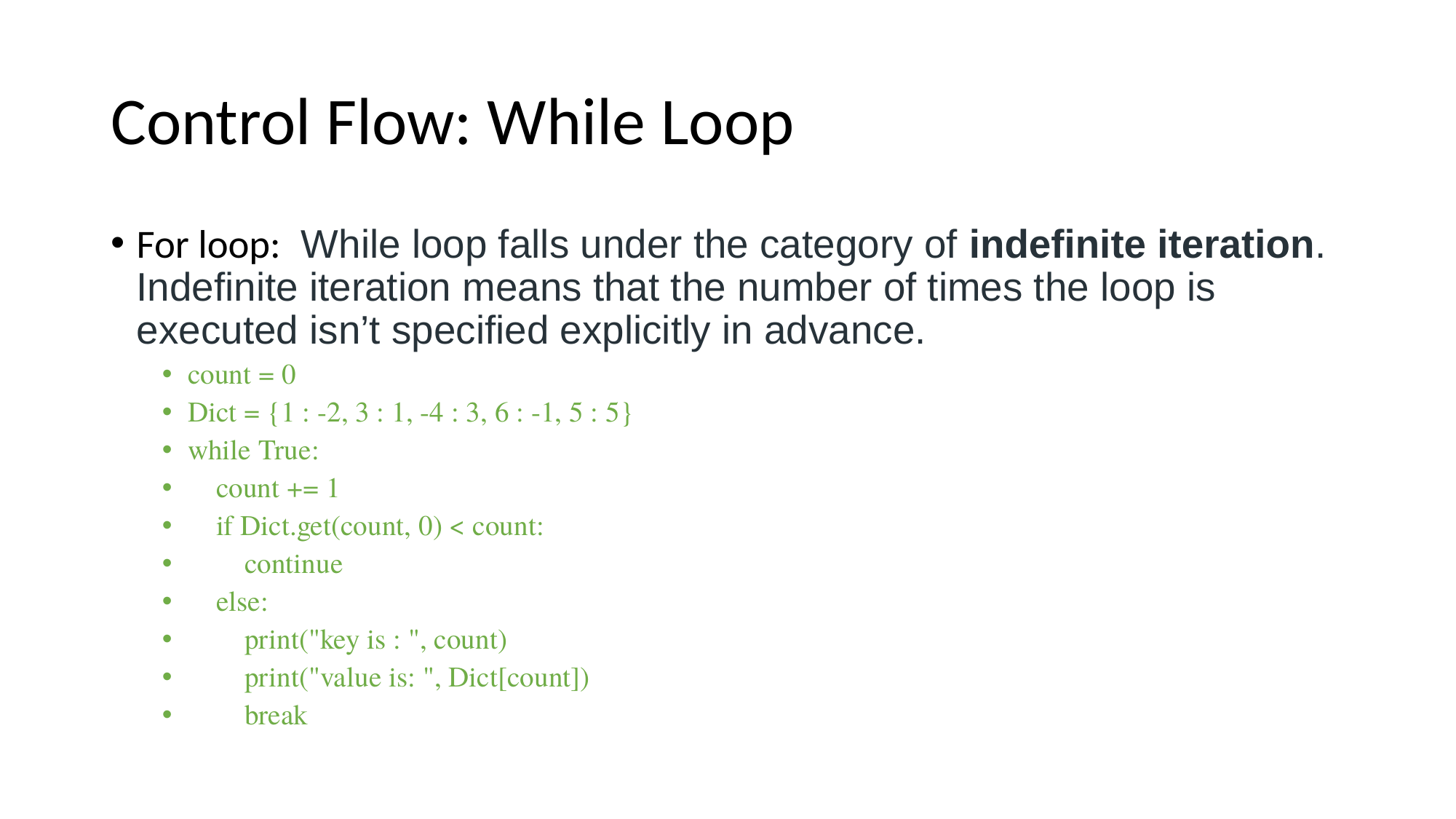

# Control Flow: While Loop
For loop:  While loop falls under the category of indefinite iteration. Indefinite iteration means that the number of times the loop is executed isn’t specified explicitly in advance.
count = 0
Dict = {1 : -2, 3 : 1, -4 : 3, 6 : -1, 5 : 5}
while True:
    count += 1
    if Dict.get(count, 0) < count:
        continue
    else:
        print("key is : ", count)
        print("value is: ", Dict[count])
        break